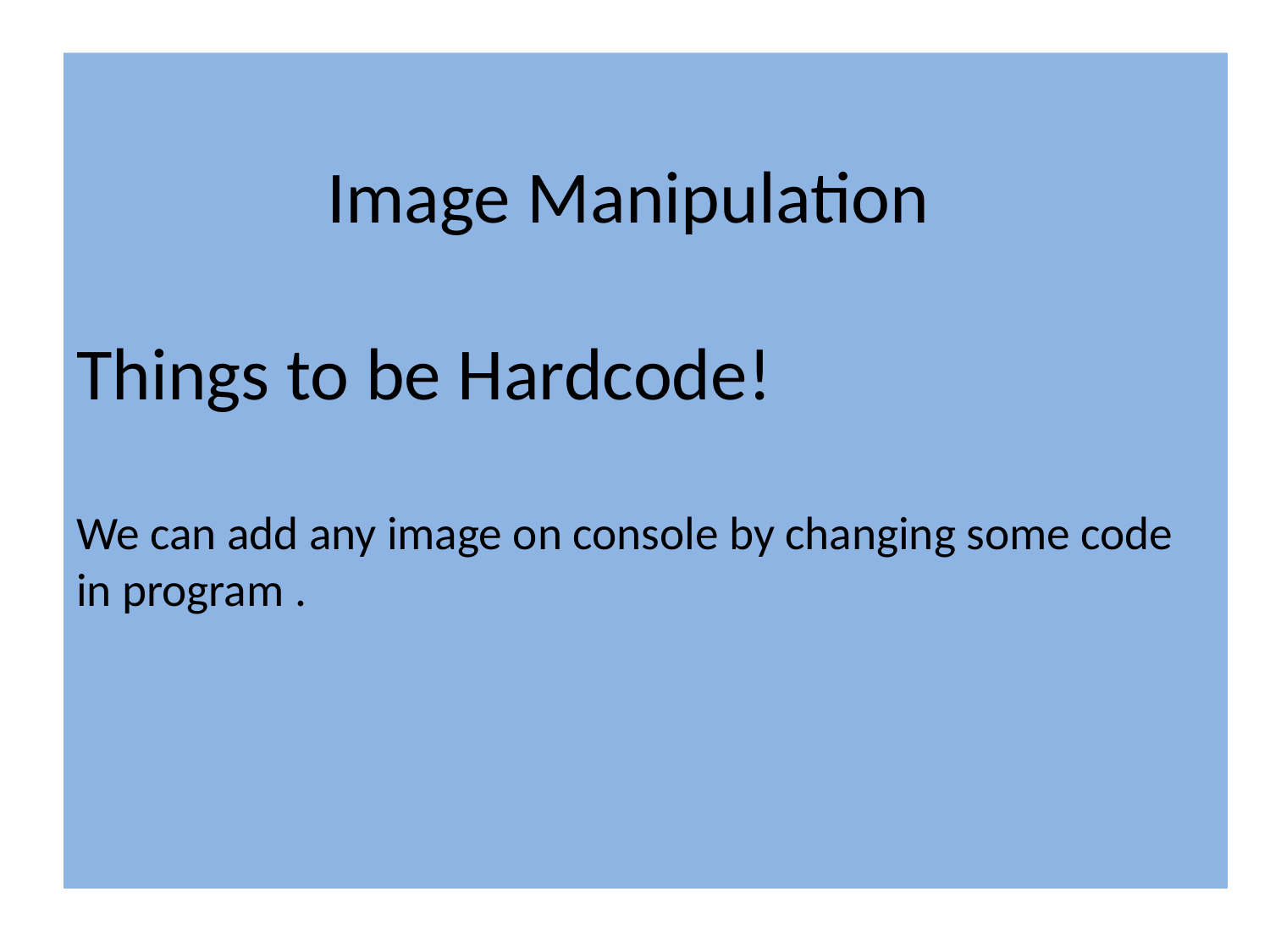

# Image Manipulation Things to be Hardcode! We can add any image on console by changing some code in program .